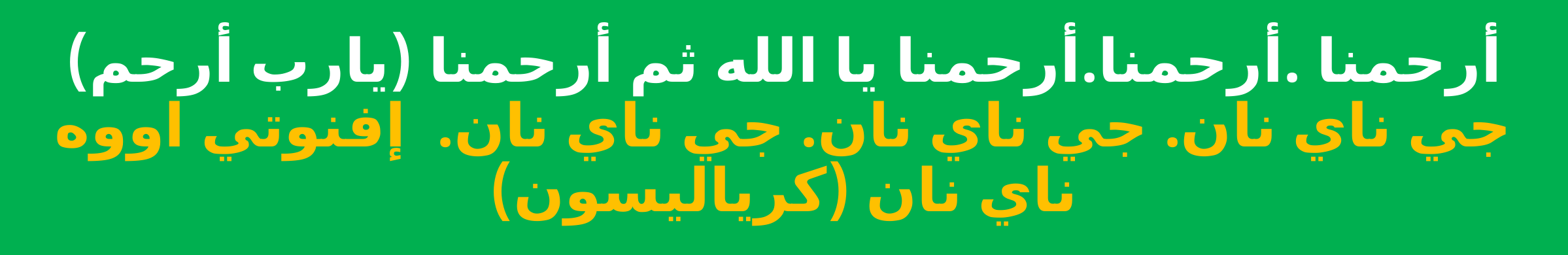

أرحمنا .أرحمنا.أرحمنا يا الله ثم أرحمنا (يارب أرحم)
جي ناي نان. جي ناي نان. جي ناي نان.  إفنوتي اووه ناي نان (كرياليسون)